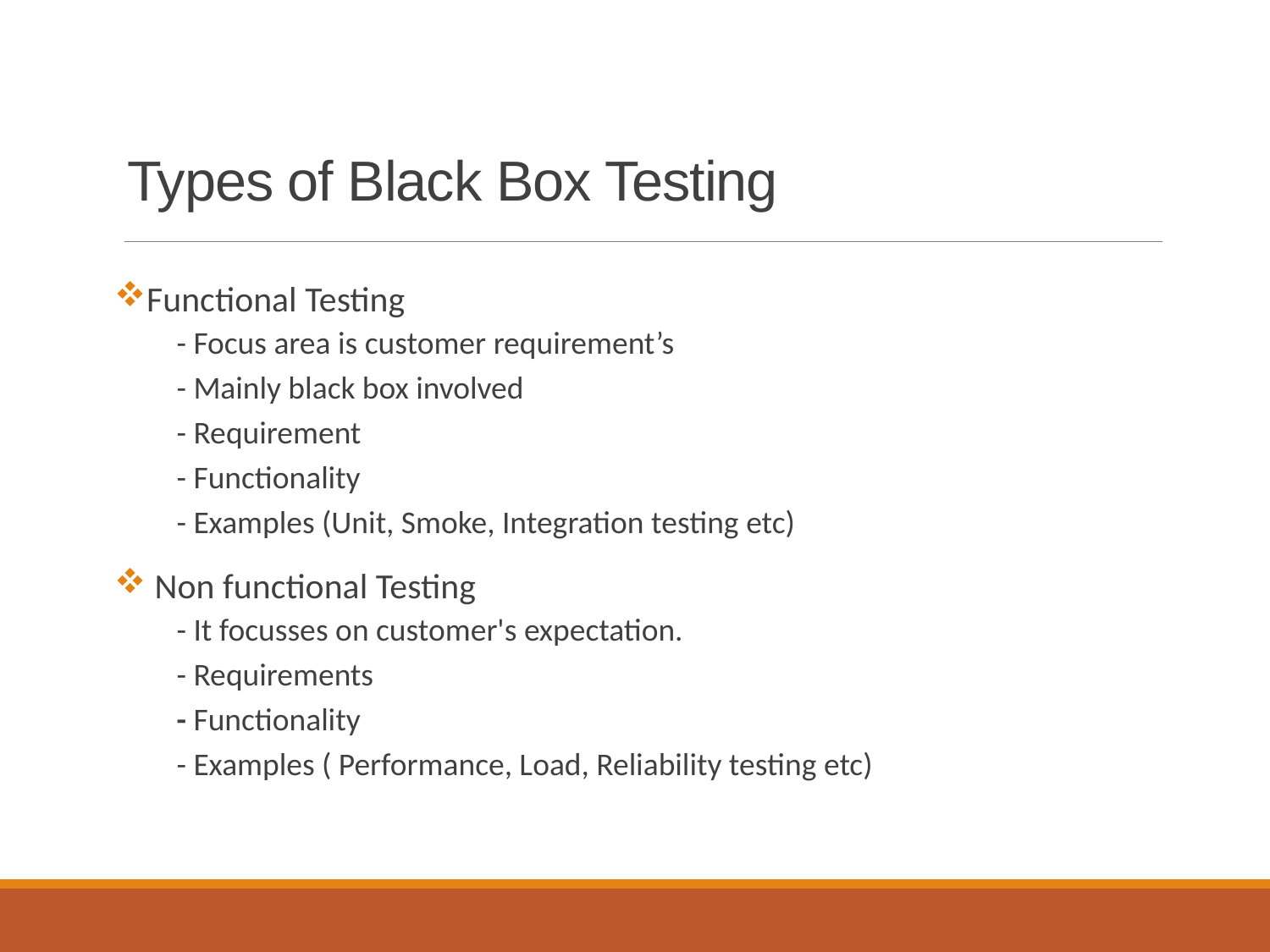

# Types of Black Box Testing
Functional Testing
   - Focus area is customer requirement’s
   - Mainly black box involved
   - Requirement
   - Functionality
   - Examples (Unit, Smoke, Integration testing etc)
 Non functional Testing
   - It focusses on customer's expectation.
   - Requirements
   - Functionality
   - Examples ( Performance, Load, Reliability testing etc)